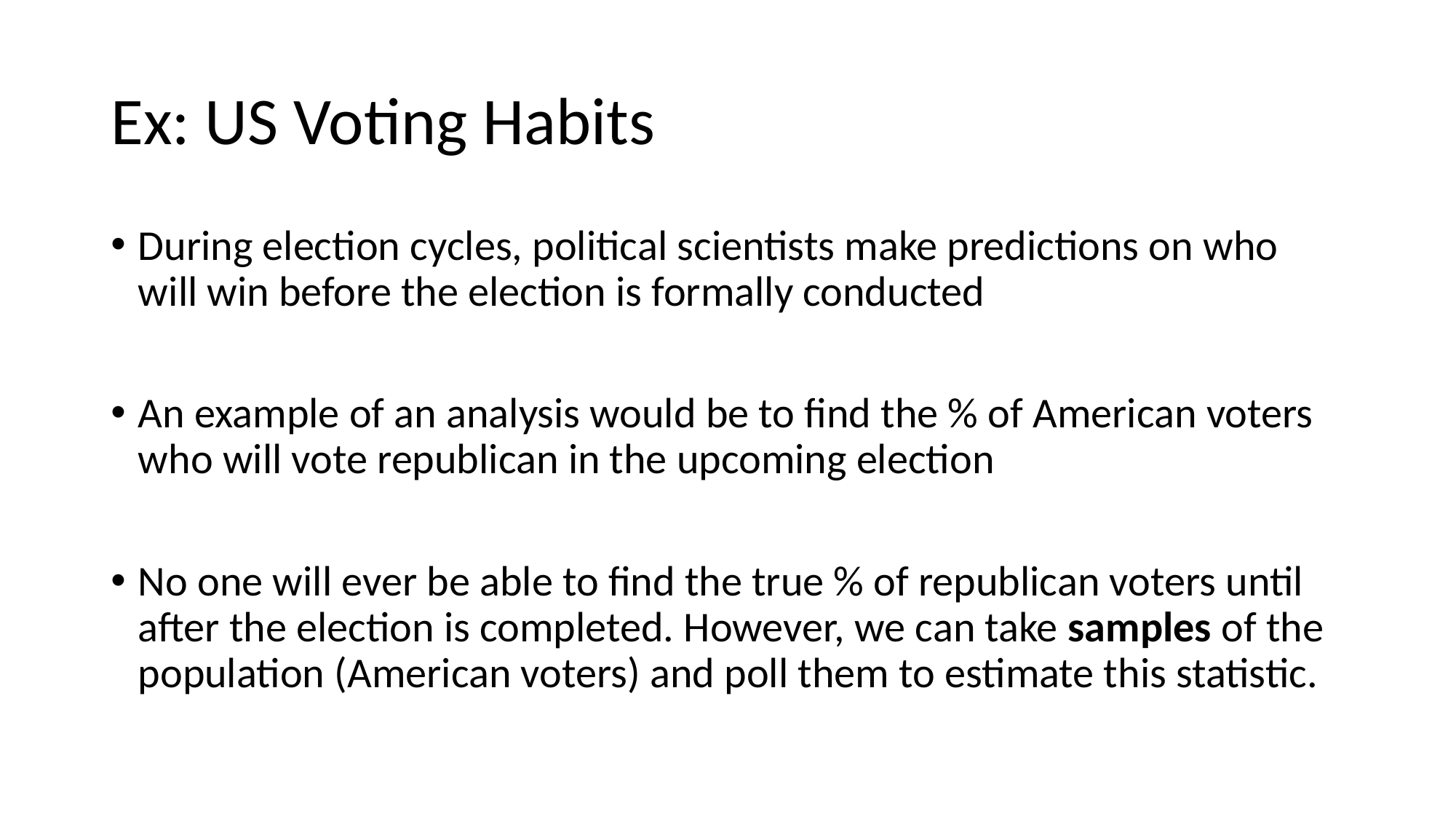

# Ex: US Voting Habits
During election cycles, political scientists make predictions on who will win before the election is formally conducted

An example of an analysis would be to find the % of American voters who will vote republican in the upcoming election

No one will ever be able to find the true % of republican voters until after the election is completed. However, we can take samples of the population (American voters) and poll them to estimate this statistic.